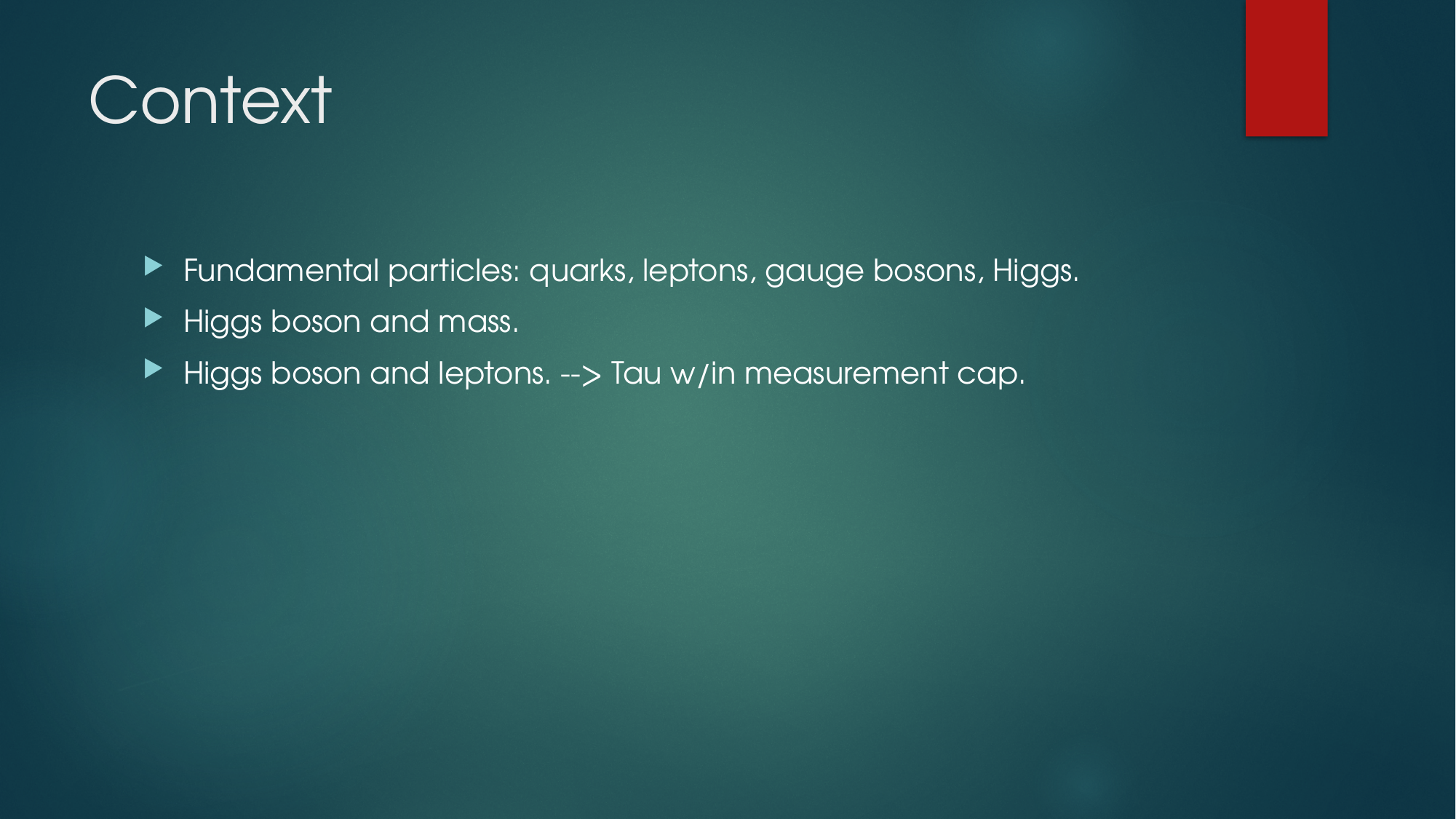

# Context
Fundamental particles: quarks, leptons, gauge bosons, Higgs.
Higgs boson and mass.
Higgs boson and leptons. --> Tau w/in measurement cap.